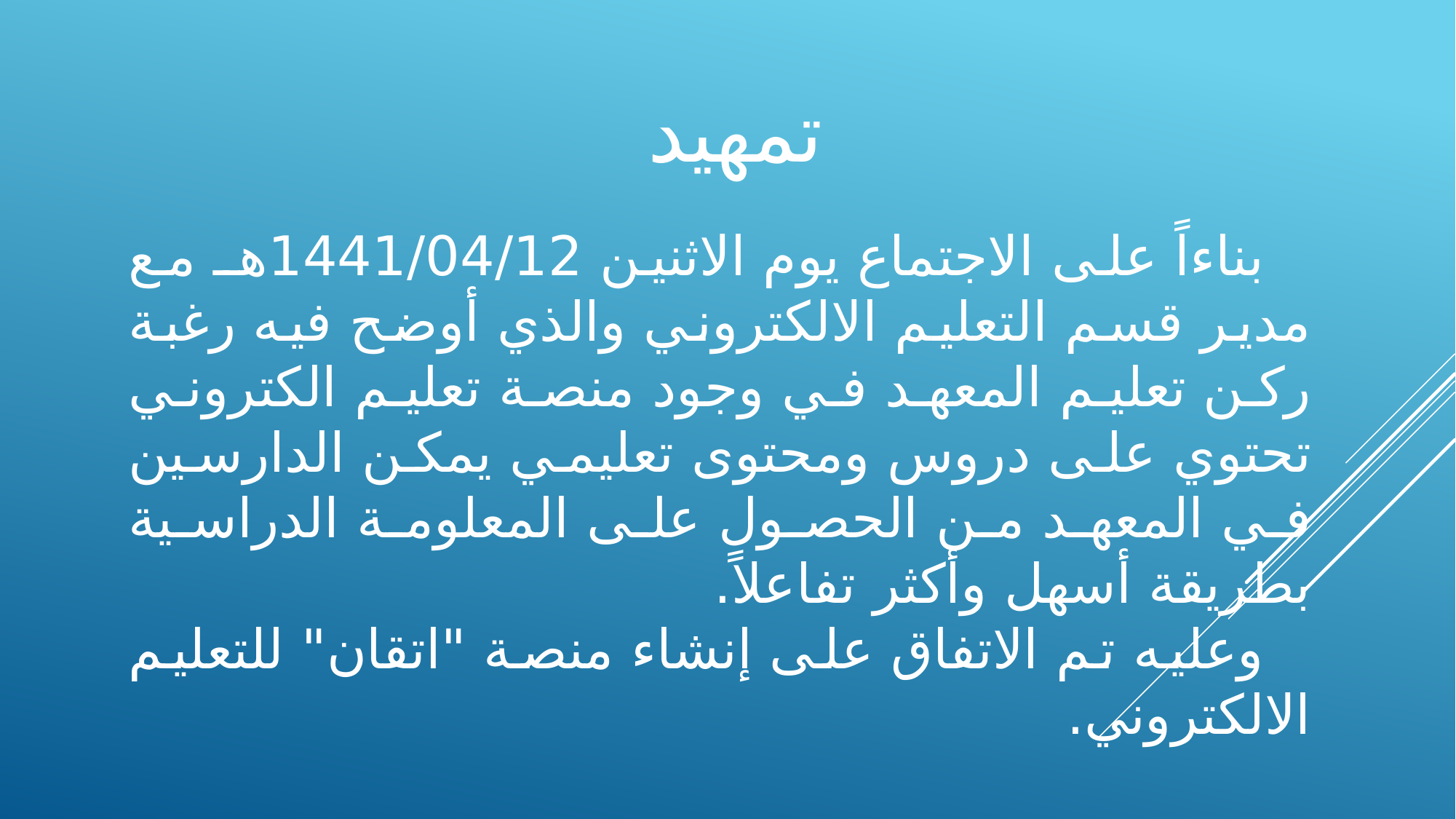

تمهيد
بناءاً على الاجتماع يوم الاثنين 1441/04/12هـ مع مدير قسم التعليم الالكتروني والذي أوضح فيه رغبة ركن تعليم المعهد في وجود منصة تعليم الكتروني تحتوي على دروس ومحتوى تعليمي يمكن الدارسين في المعهد من الحصول على المعلومة الدراسية بطريقة أسهل وأكثر تفاعلاً.
وعليه تم الاتفاق على إنشاء منصة "اتقان" للتعليم الالكتروني.